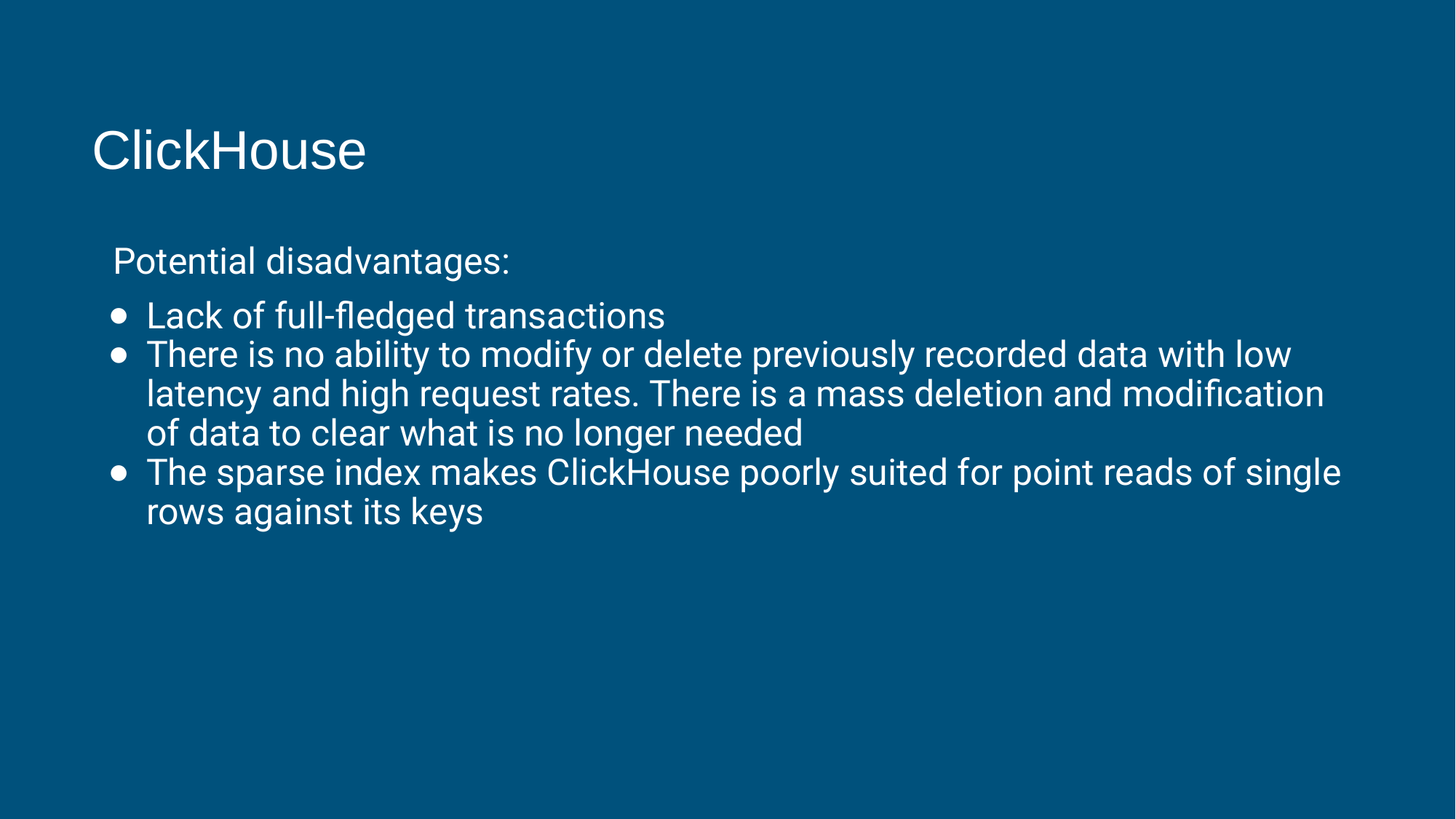

# ClickHouse
Potential disadvantages:
Lack of full-fledged transactions
There is no ability to modify or delete previously recorded data with low latency and high request rates. There is a mass deletion and modification of data to clear what is no longer needed
The sparse index makes ClickHouse poorly suited for point reads of single rows against its keys